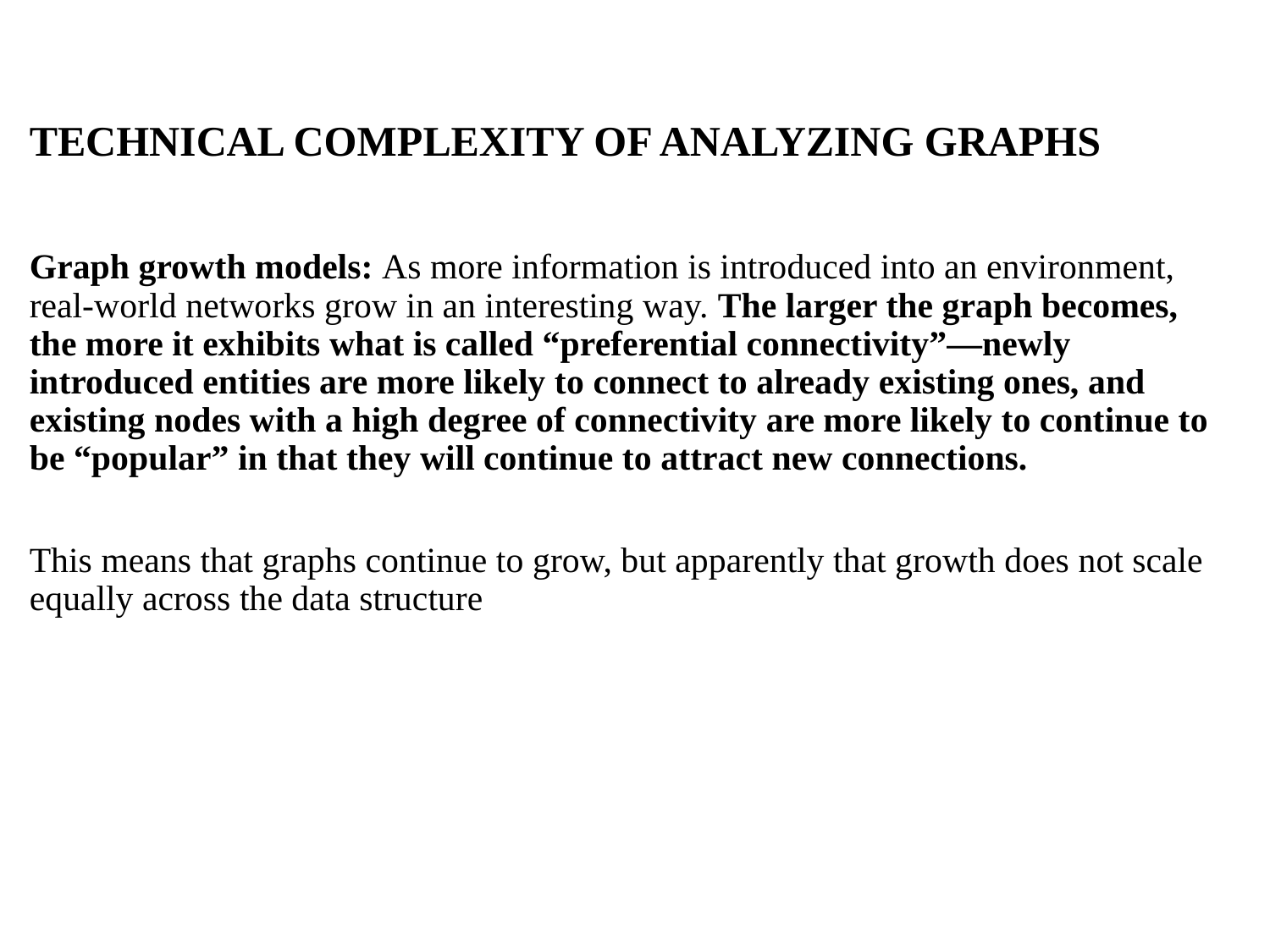

# TECHNICAL COMPLEXITY OF ANALYZING GRAPHS

Graph growth models: As more information is introduced into an environment, real-world networks grow in an interesting way. The larger the graph becomes, the more it exhibits what is called “preferential connectivity”—newly introduced entities are more likely to connect to already existing ones, and existing nodes with a high degree of connectivity are more likely to continue to be “popular” in that they will continue to attract new connections.

This means that graphs continue to grow, but apparently that growth does not scale equally across the data structure